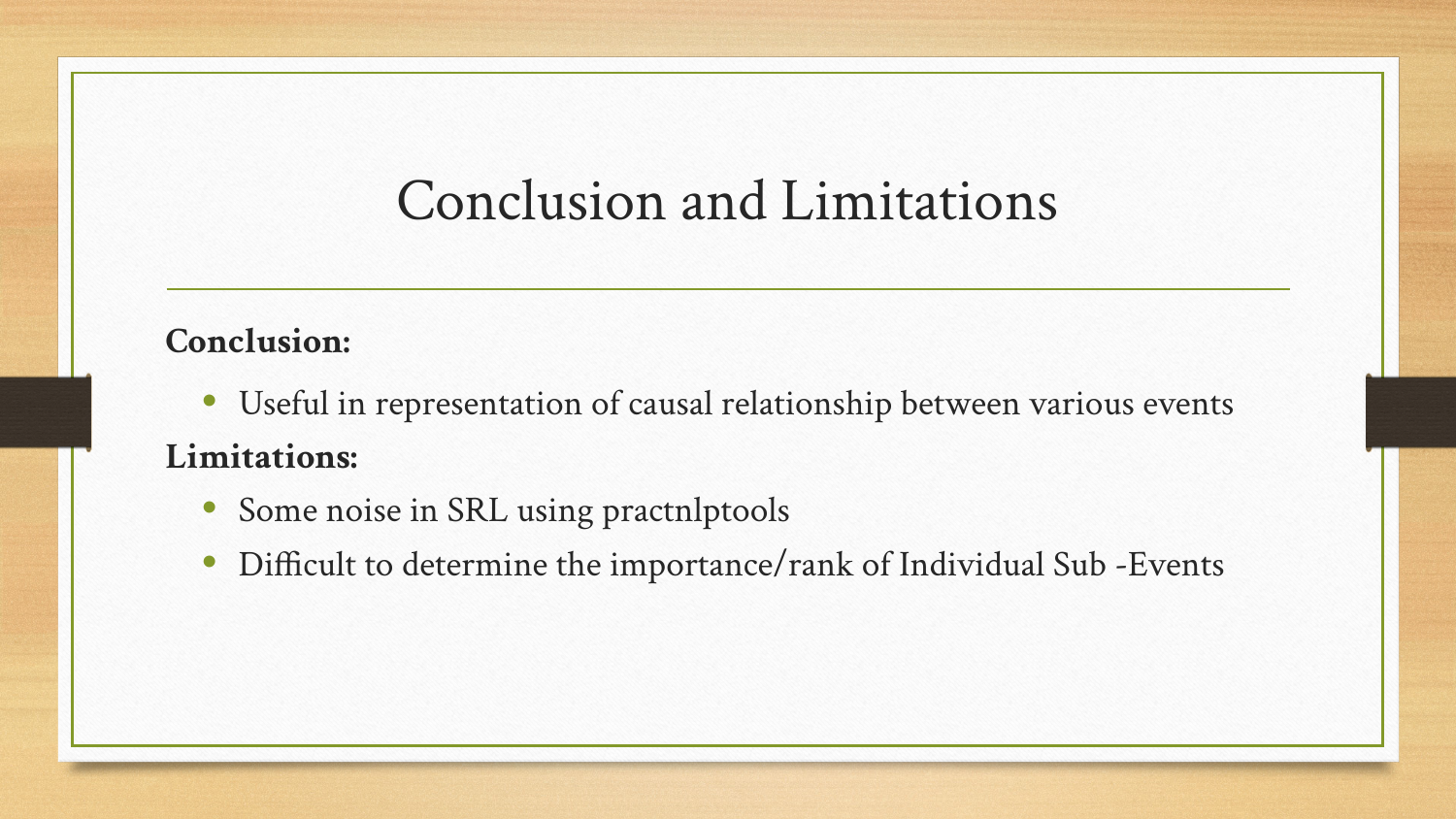

# Conclusion and Limitations
Conclusion:
Useful in representation of causal relationship between various events
Limitations:
Some noise in SRL using practnlptools
Difficult to determine the importance/rank of Individual Sub -Events